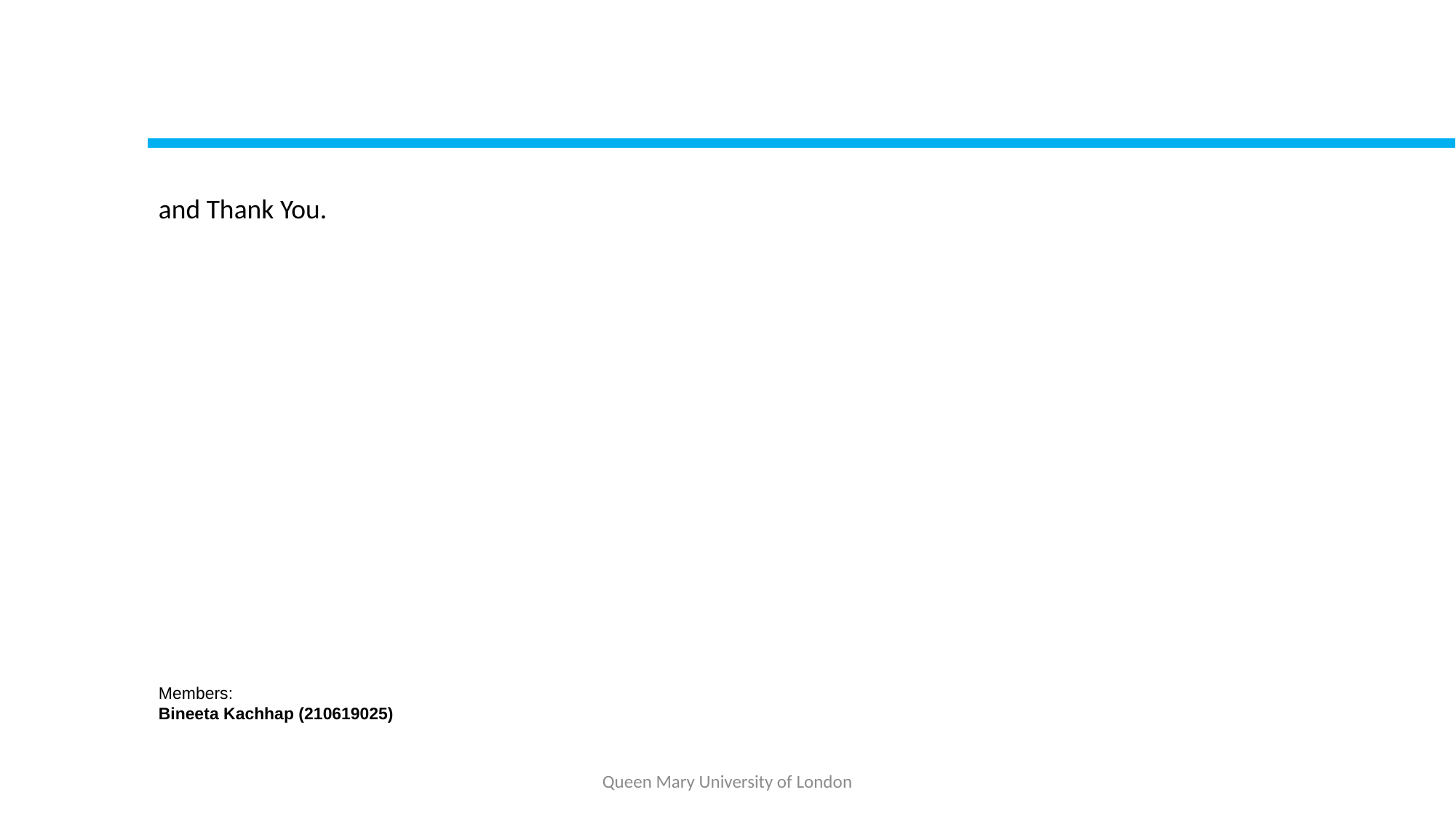

and Thank You.

Members:
Bineeta Kachhap (210619025)

Queen Mary University of London